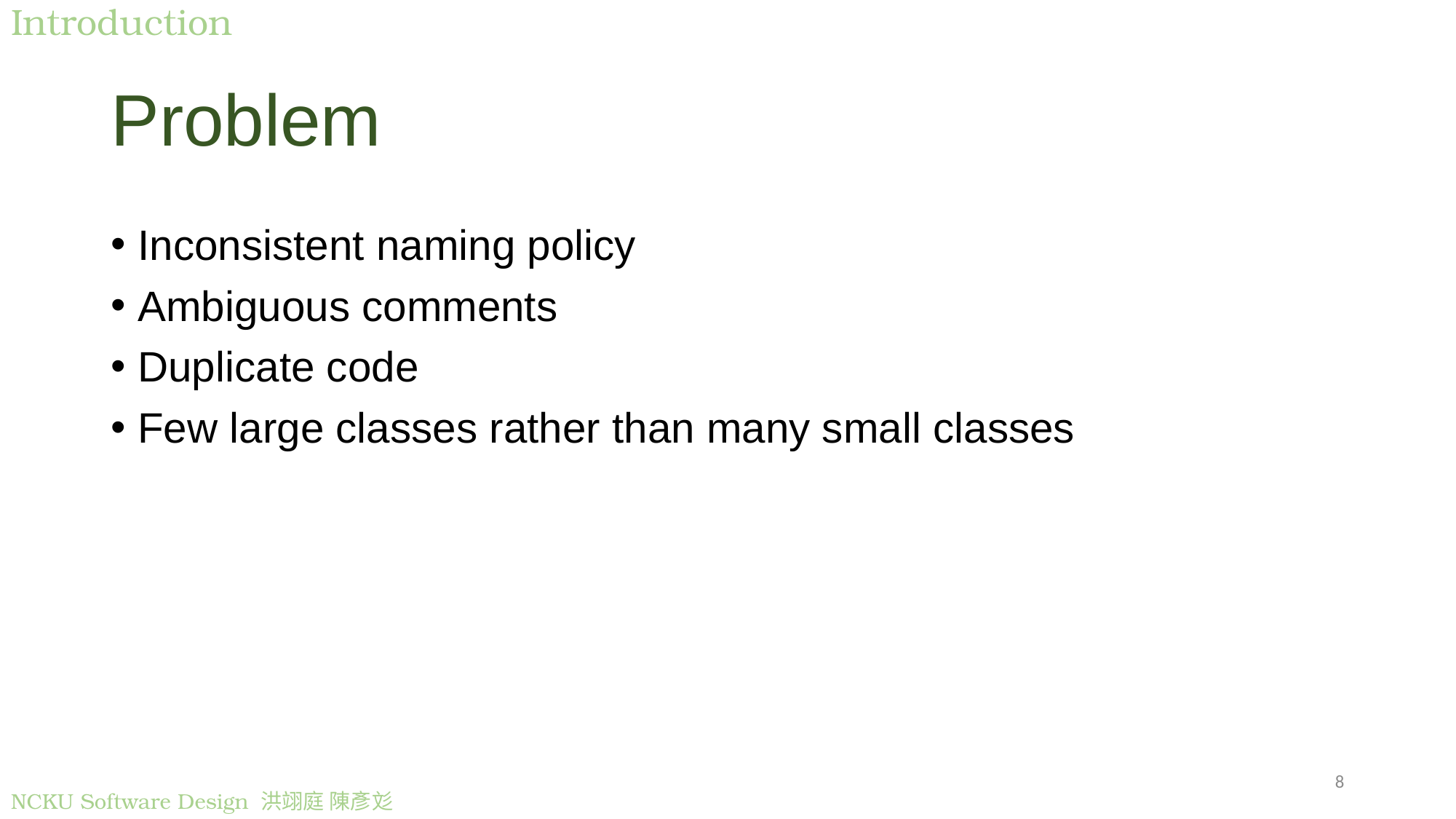

Introduction
# Problem
Inconsistent naming policy
Ambiguous comments
Duplicate code
Few large classes rather than many small classes

8